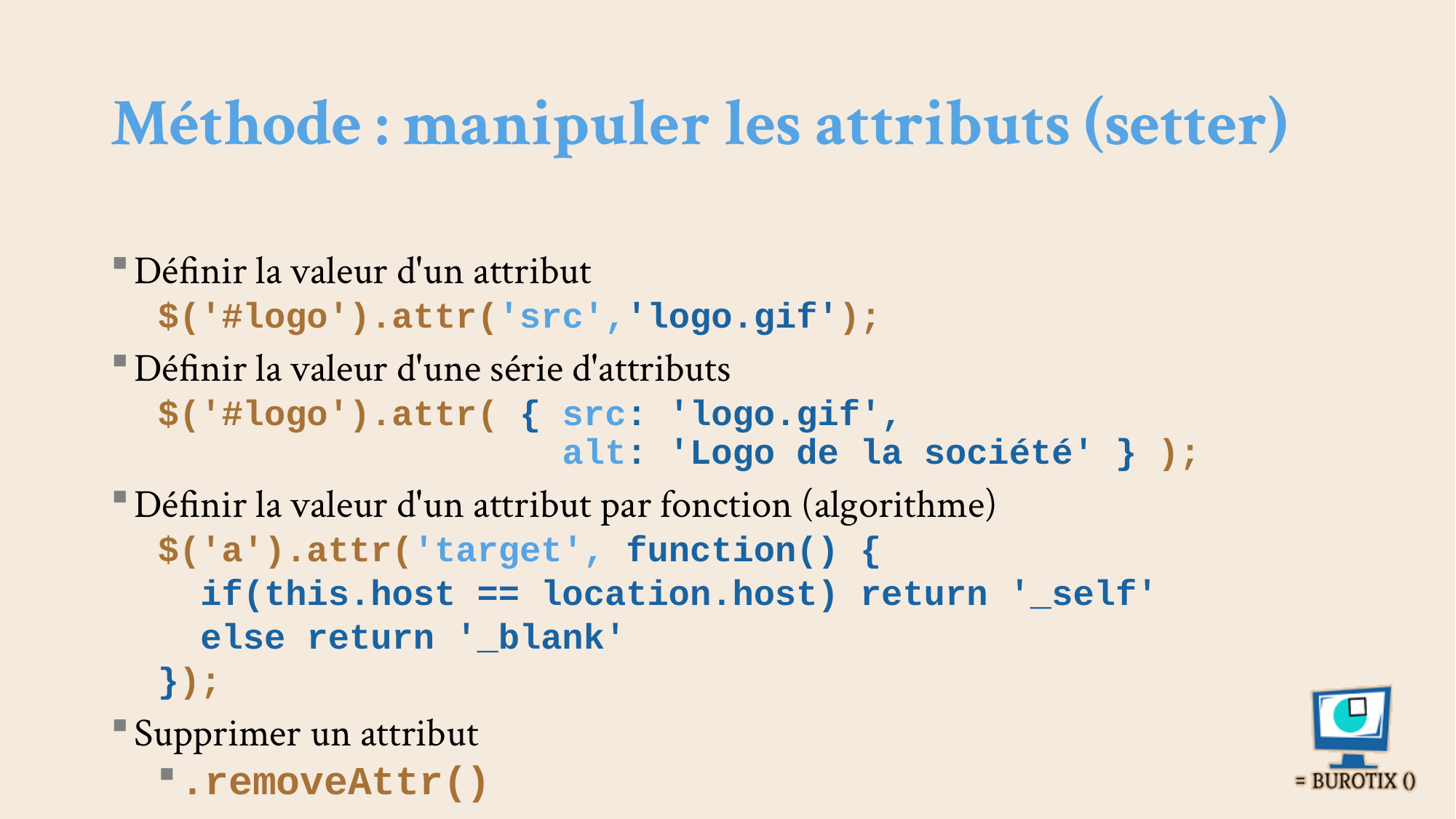

# Méthode : manipuler les attributs (setter)
Définir la valeur d'un attribut
$('#logo').attr('src','logo.gif');
Définir la valeur d'une série d'attributs
$('#logo').attr( { src: 'logo.gif',
                   alt: 'Logo de la société' } );
Définir la valeur d'un attribut par fonction (algorithme)
$('a').attr('target', function() {
  if(this.host == location.host) return '_self'
  else return '_blank'
});
Supprimer un attribut
.removeAttr()